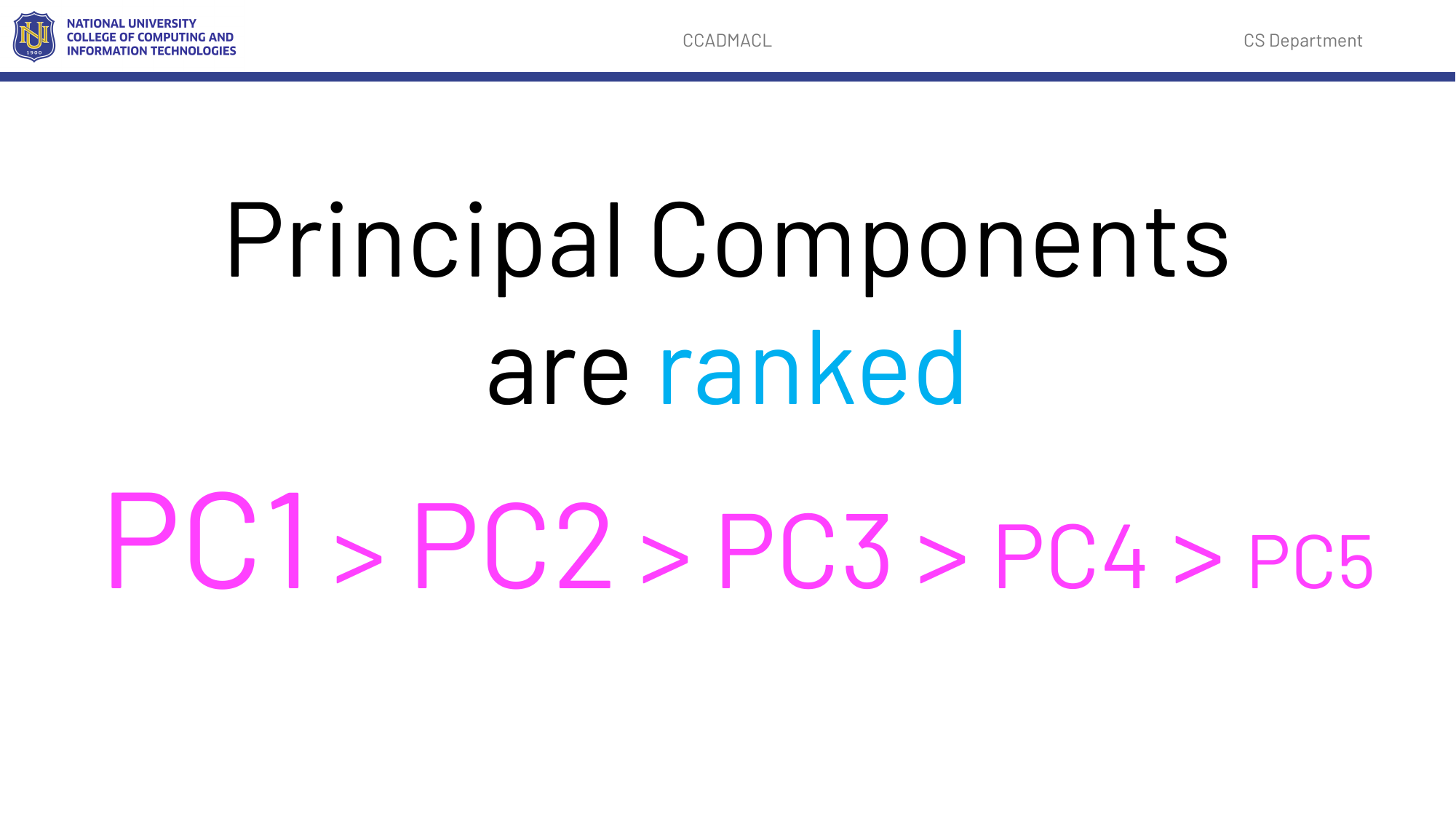

Principal Components are ranked

PC1 > PC2 > PC3 > PC4 > PC5